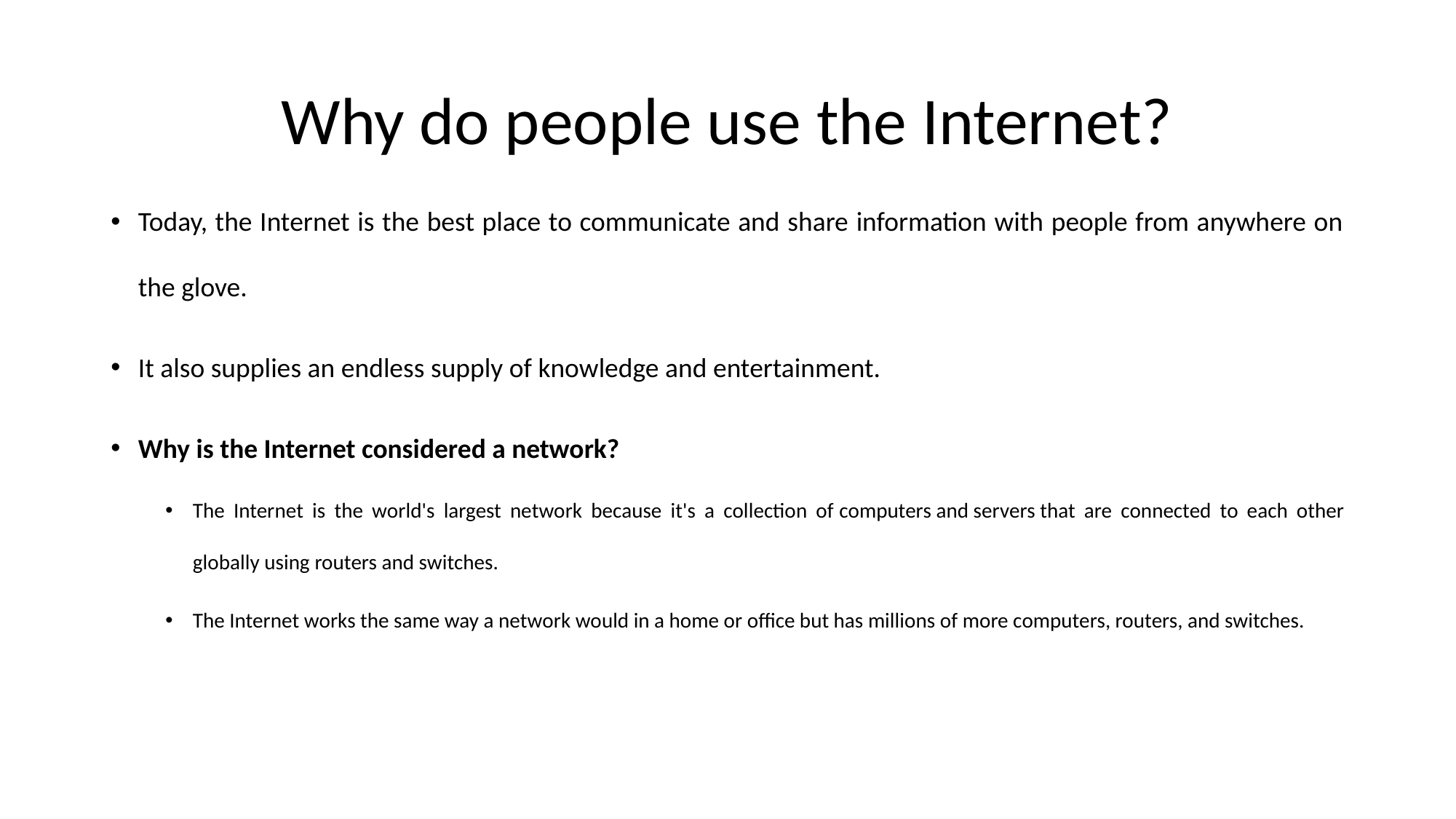

# Why do people use the Internet?
Today, the Internet is the best place to communicate and share information with people from anywhere on the glove.
It also supplies an endless supply of knowledge and entertainment.
Why is the Internet considered a network?
The Internet is the world's largest network because it's a collection of computers and servers that are connected to each other globally using routers and switches.
The Internet works the same way a network would in a home or office but has millions of more computers, routers, and switches.